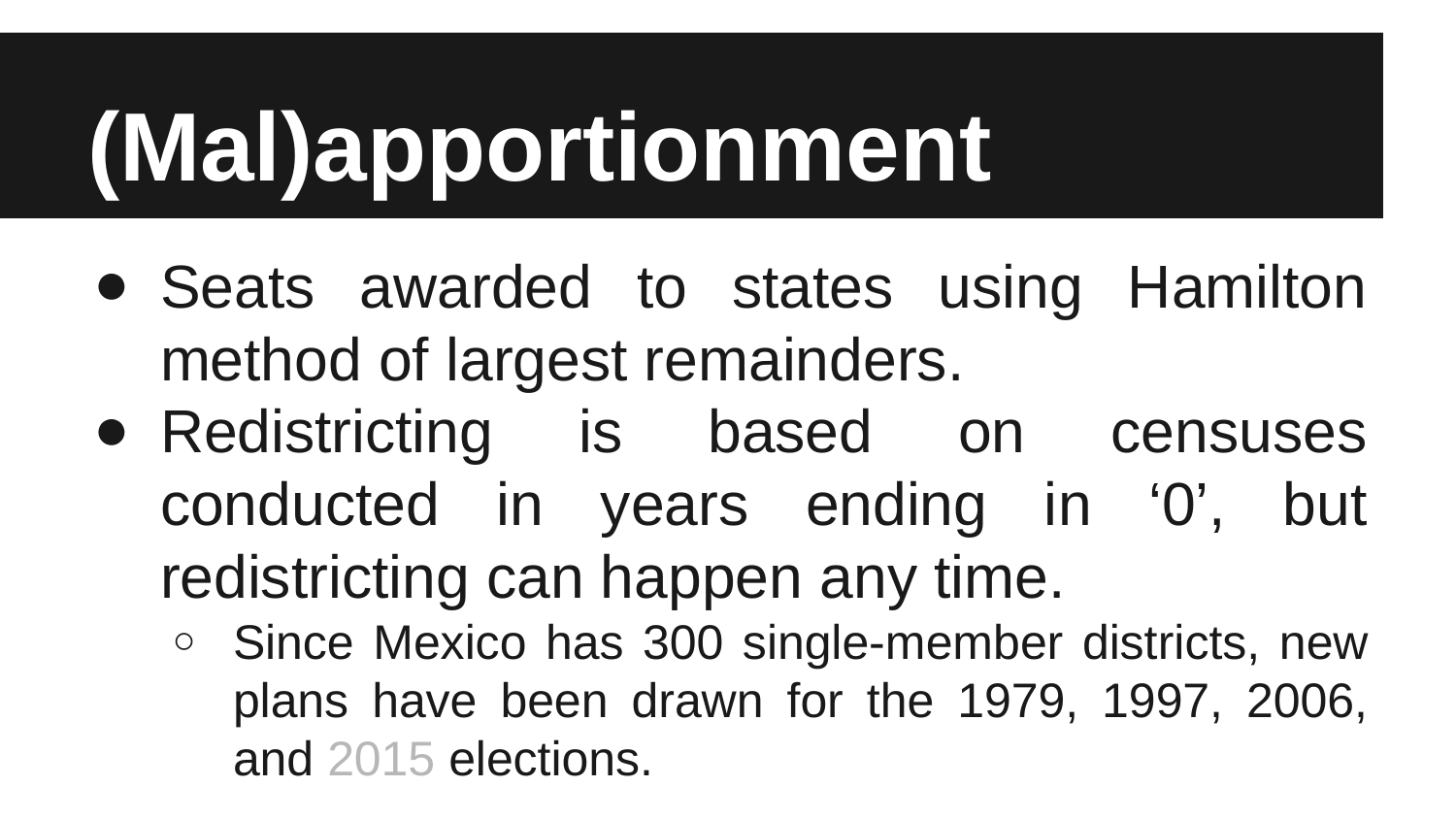

# (Mal)apportionment
Seats awarded to states using Hamilton method of largest remainders.
Redistricting is based on censuses conducted in years ending in ‘0’, but redistricting can happen any time.
Since Mexico has 300 single-member districts, new plans have been drawn for the 1979, 1997, 2006, and 2015 elections.